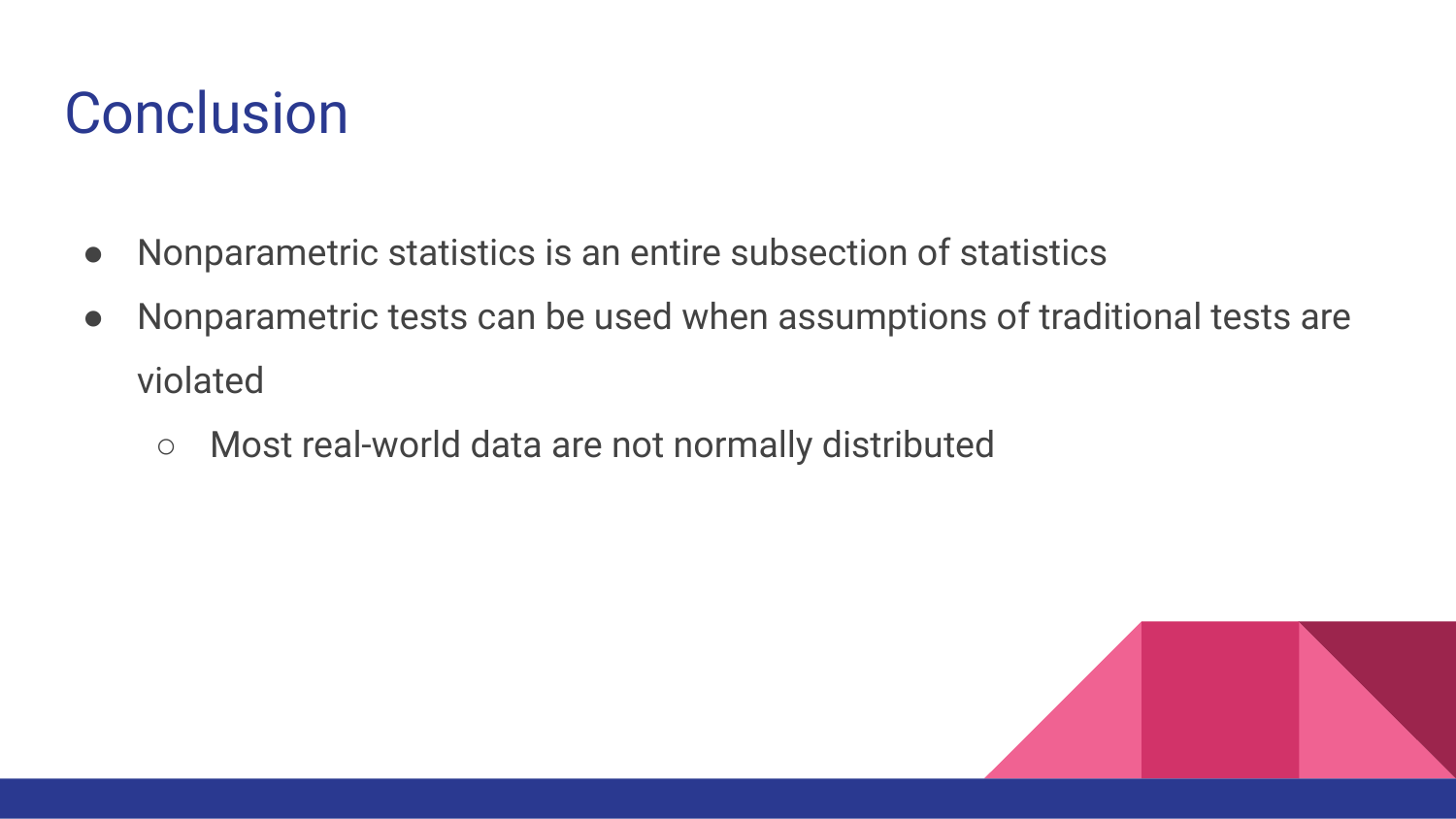

# Conclusion
Nonparametric statistics is an entire subsection of statistics
Nonparametric tests can be used when assumptions of traditional tests are violated
Most real-world data are not normally distributed